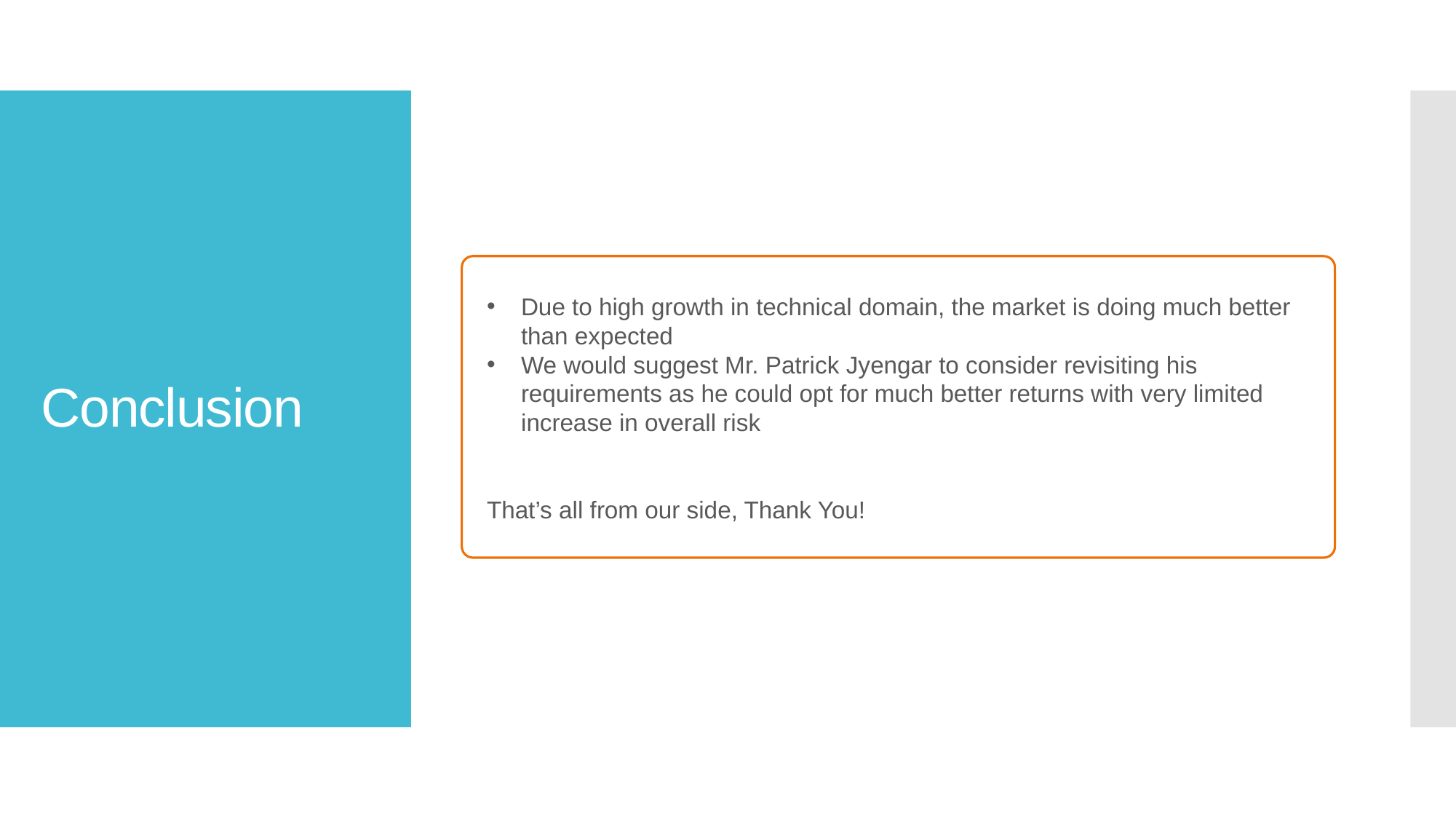

# Conclusion

Due to high growth in technical domain, the market is doing much better than expected
We would suggest Mr. Patrick Jyengar to consider revisiting his requirements as he could opt for much better returns with very limited increase in overall risk

That’s all from our side, Thank You!